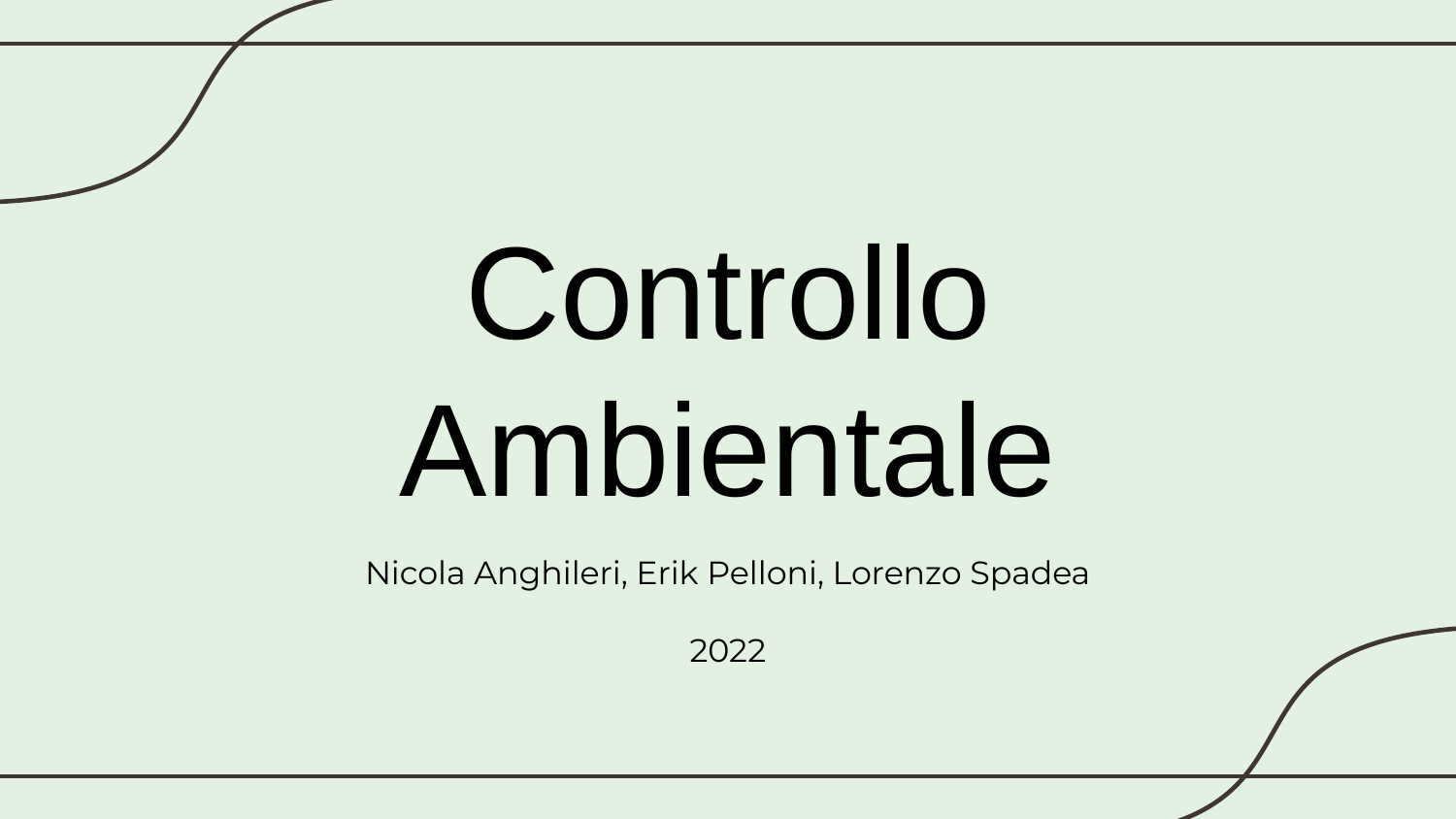

# Controllo Ambientale
Nicola Anghileri, Erik Pelloni, Lorenzo Spadea

2022